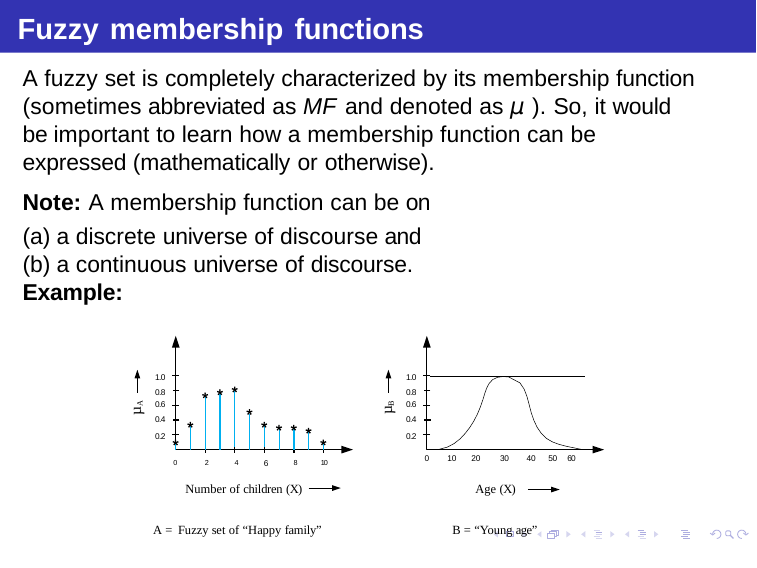

# Fuzzy membership functions
A fuzzy set is completely characterized by its membership function (sometimes abbreviated as MF and denoted as µ ). So, it would be important to learn how a membership function can be expressed (mathematically or otherwise).
Note: A membership function can be on
a discrete universe of discourse and
a continuous universe of discourse.
Example:

1.0
0.8
0.6
0.4
0.2
1.0
0.8
0.6
0.4
0.2

µA
µB
0
10  20  30  40  50 60
0	2	4	6	8	10
Number of children (X)
Age (X)

A = Fuzzy set of “Happy family”
B = “Young age”
Debasis Samanta (IIT Kharagpur)
Soft Computing Applications
07.01.2015
36 / 69